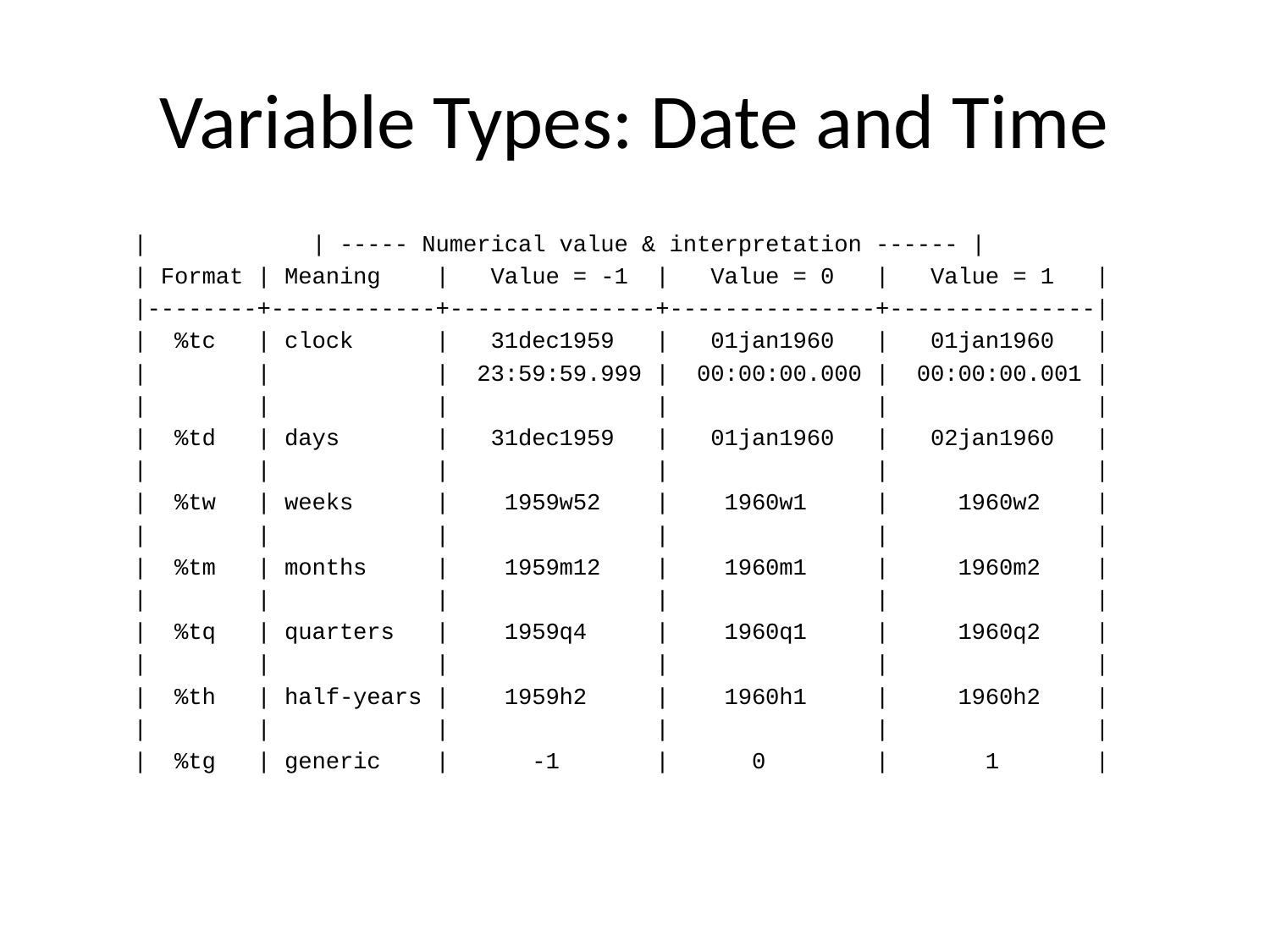

# Variable Types: Date and Time
        |            | ----- Numerical value & interpretation ------ |
        | Format | Meaning    |   Value = -1  |   Value = 0   |   Value = 1   |
        |--------+------------+---------------+---------------+---------------|
        |  %tc   | clock      |   31dec1959   |   01jan1960   |   01jan1960   |
        |        |            |  23:59:59.999 |  00:00:00.000 |  00:00:00.001 |
        |        |            |               |               |               |
        |  %td   | days       |   31dec1959   |   01jan1960   |   02jan1960   |
        |        |            |               |               |               |
        |  %tw   | weeks      |    1959w52    |    1960w1     |     1960w2    |
        |        |            |               |               |               |
        |  %tm   | months     |    1959m12    |    1960m1     |     1960m2    |
        |        |            |               |               |               |
        |  %tq   | quarters   |    1959q4     |    1960q1     |     1960q2    |
        |        |            |               |               |               |
        |  %th   | half-years |    1959h2     |    1960h1     |     1960h2    |
        |        |            |               |               |               |
        |  %tg   | generic    |      -1       |      0        |       1       |